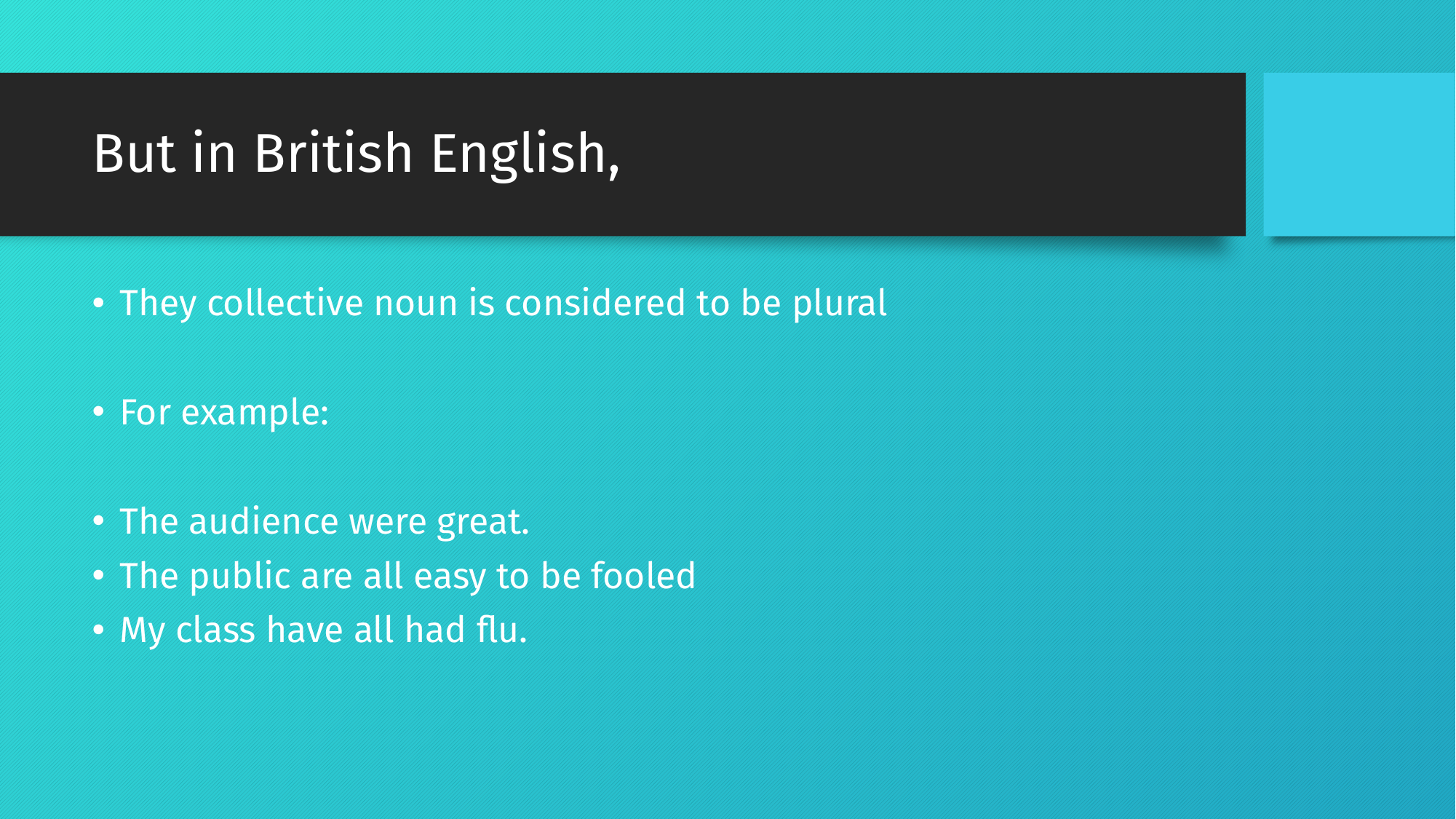

# But in British English,
They collective noun is considered to be plural

For example:

The audience were great.
The public are all easy to be fooled
My class have all had flu.